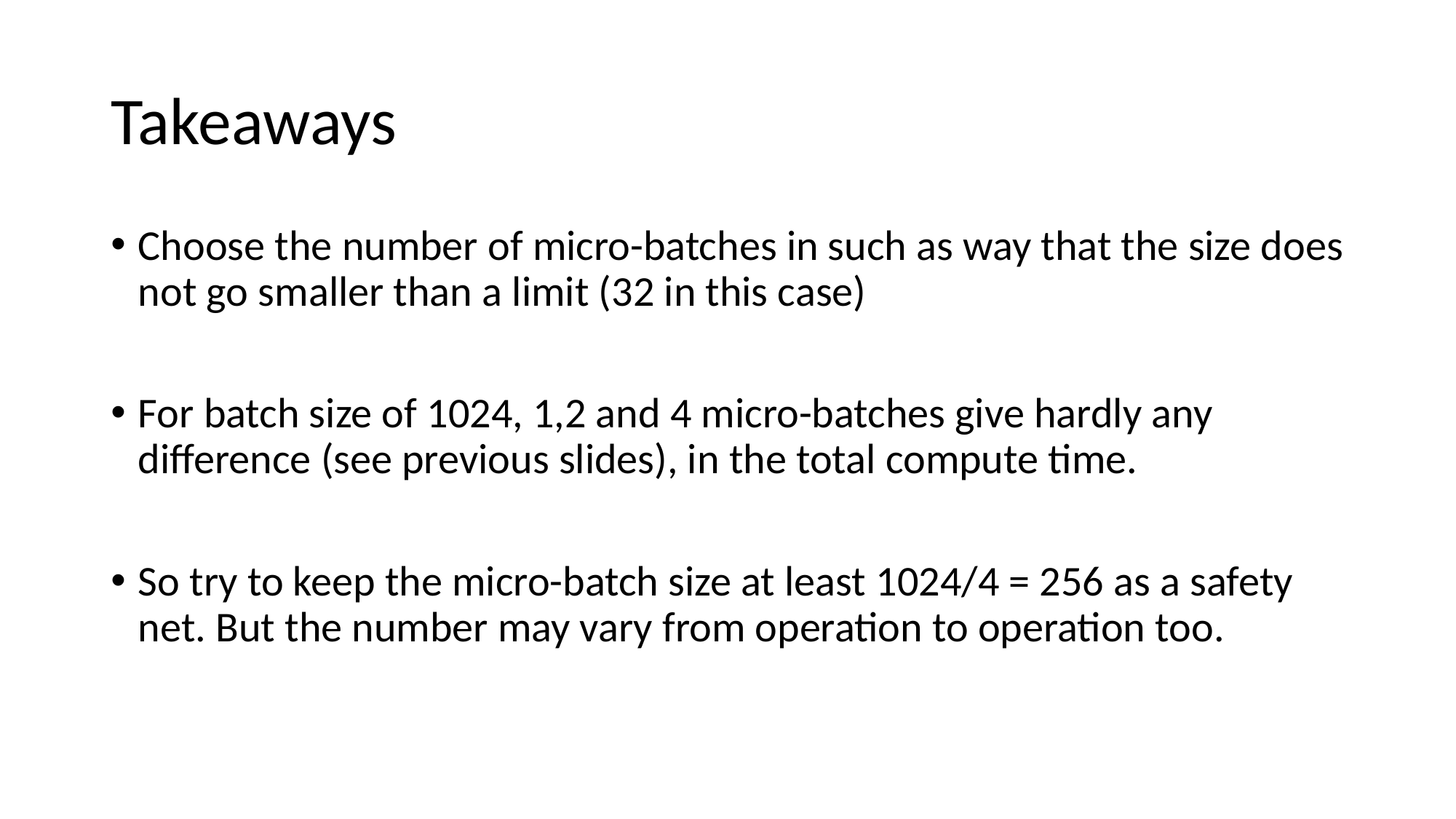

# Takeaways
Choose the number of micro-batches in such as way that the size does not go smaller than a limit (32 in this case)

For batch size of 1024, 1,2 and 4 micro-batches give hardly any difference (see previous slides), in the total compute time.

So try to keep the micro-batch size at least 1024/4 = 256 as a safety net. But the number may vary from operation to operation too.